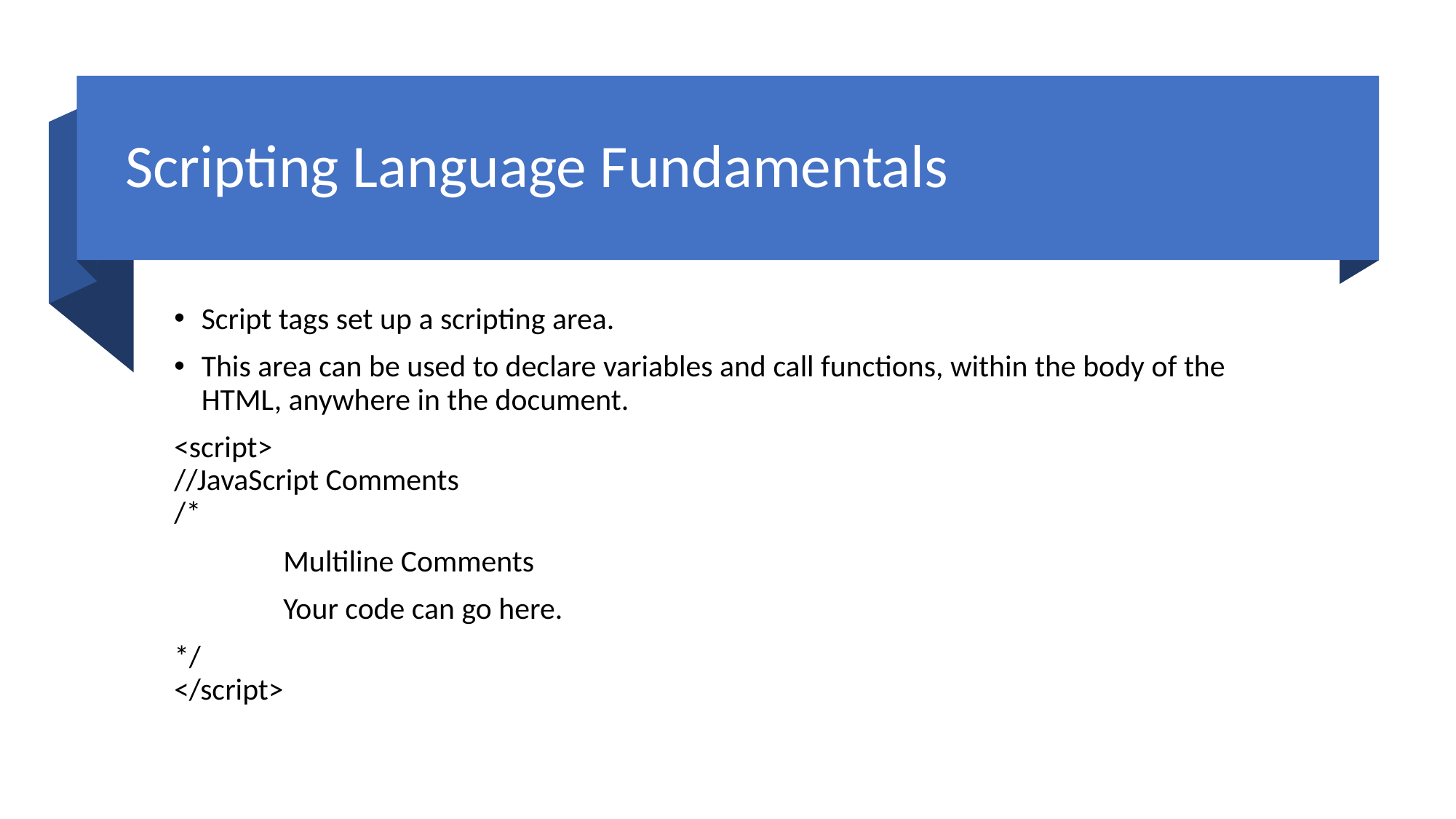

# Scripting Language Fundamentals

Script tags set up a scripting area.
This area can be used to declare variables and call functions, within the body of the HTML, anywhere in the document.
<script>
//JavaScript Comments
/*
	Multiline Comments
	Your code can go here.
*/
</script>